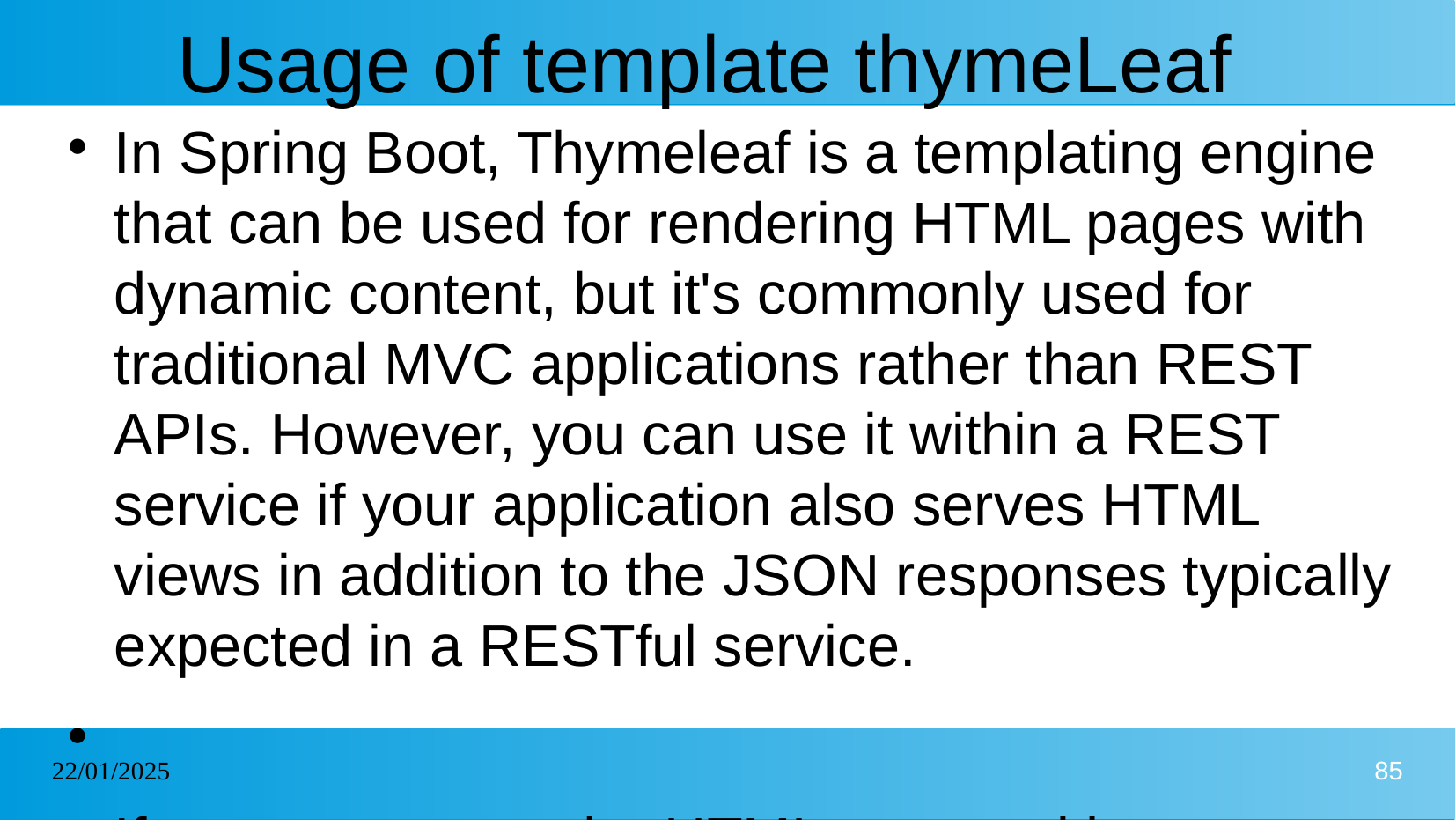

# Usage of template thymeLeaf
In Spring Boot, Thymeleaf is a templating engine that can be used for rendering HTML pages with dynamic content, but it's commonly used for traditional MVC applications rather than REST APIs. However, you can use it within a REST service if your application also serves HTML views in addition to the JSON responses typically expected in a RESTful service.

If you want to render HTML pages with Thymeleaf in a Spring Boot application that has REST services, you can configure Spring Boot to use Thymeleaf as a template engine.
22/01/2025
85